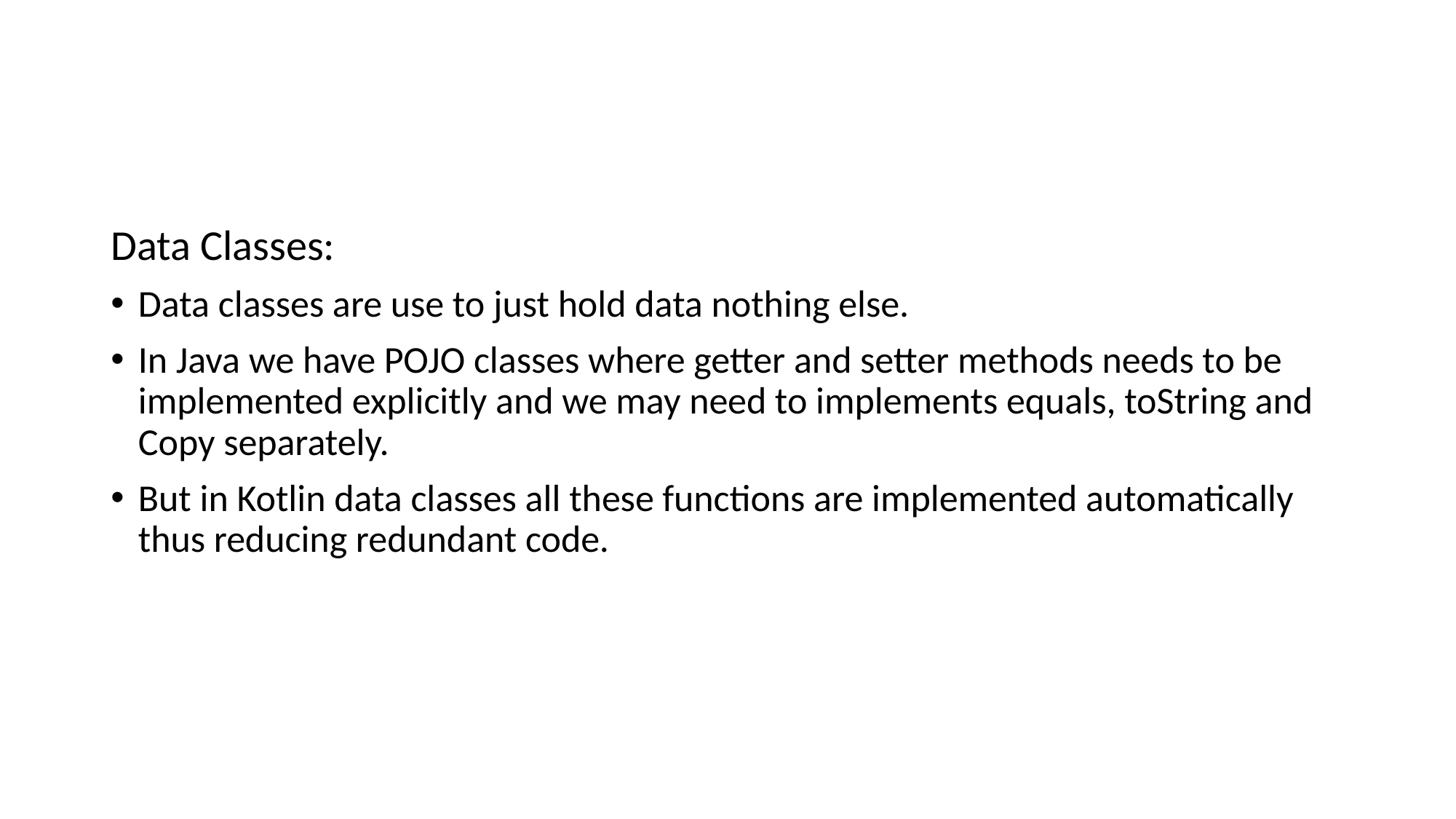

Data Classes:
Data classes are use to just hold data nothing else.
In Java we have POJO classes where getter and setter methods needs to be implemented explicitly and we may need to implements equals, toString and Copy separately.
But in Kotlin data classes all these functions are implemented automatically thus reducing redundant code.